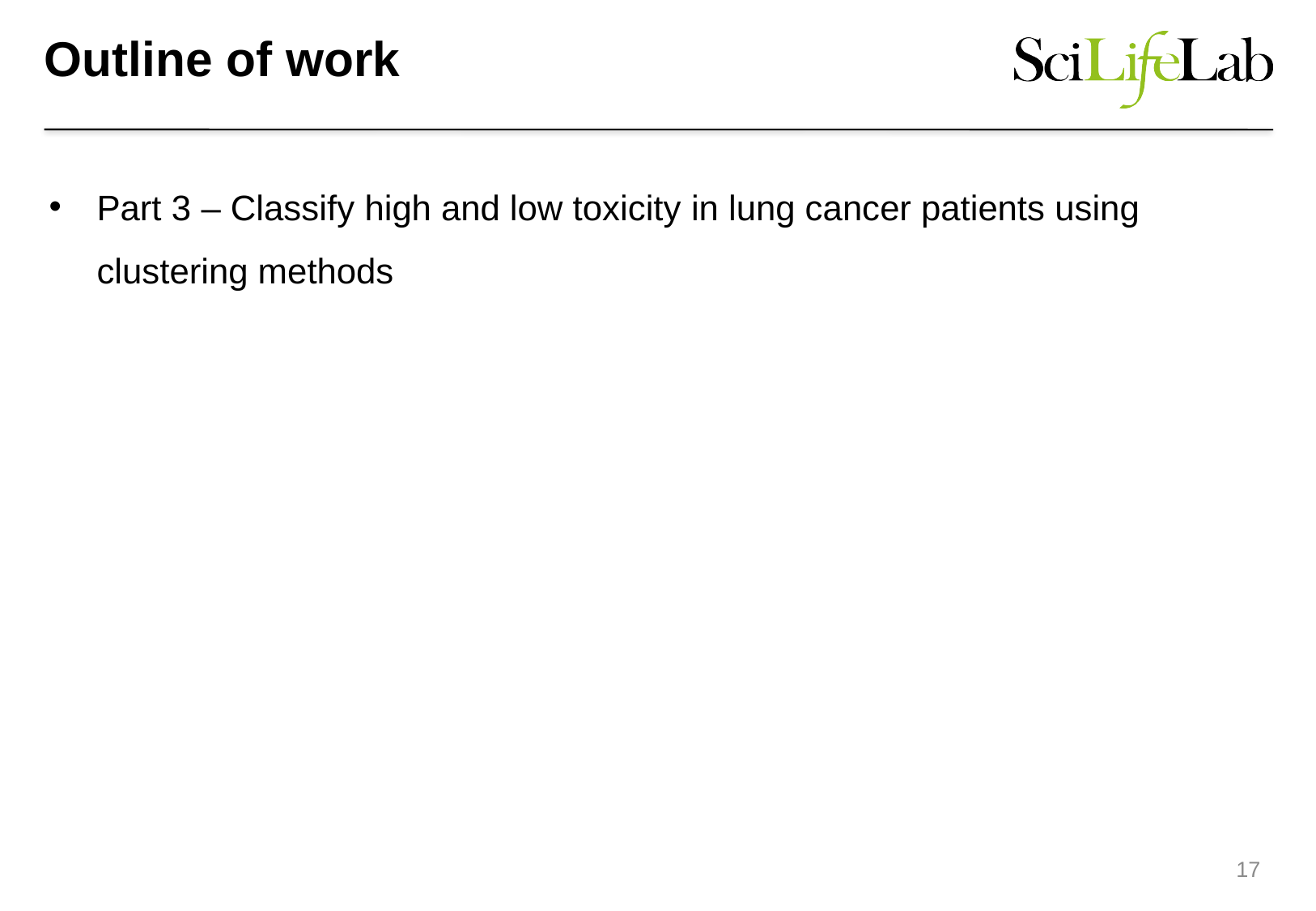

# Outline of work
Part 3 – Classify high and low toxicity in lung cancer patients using clustering methods

17